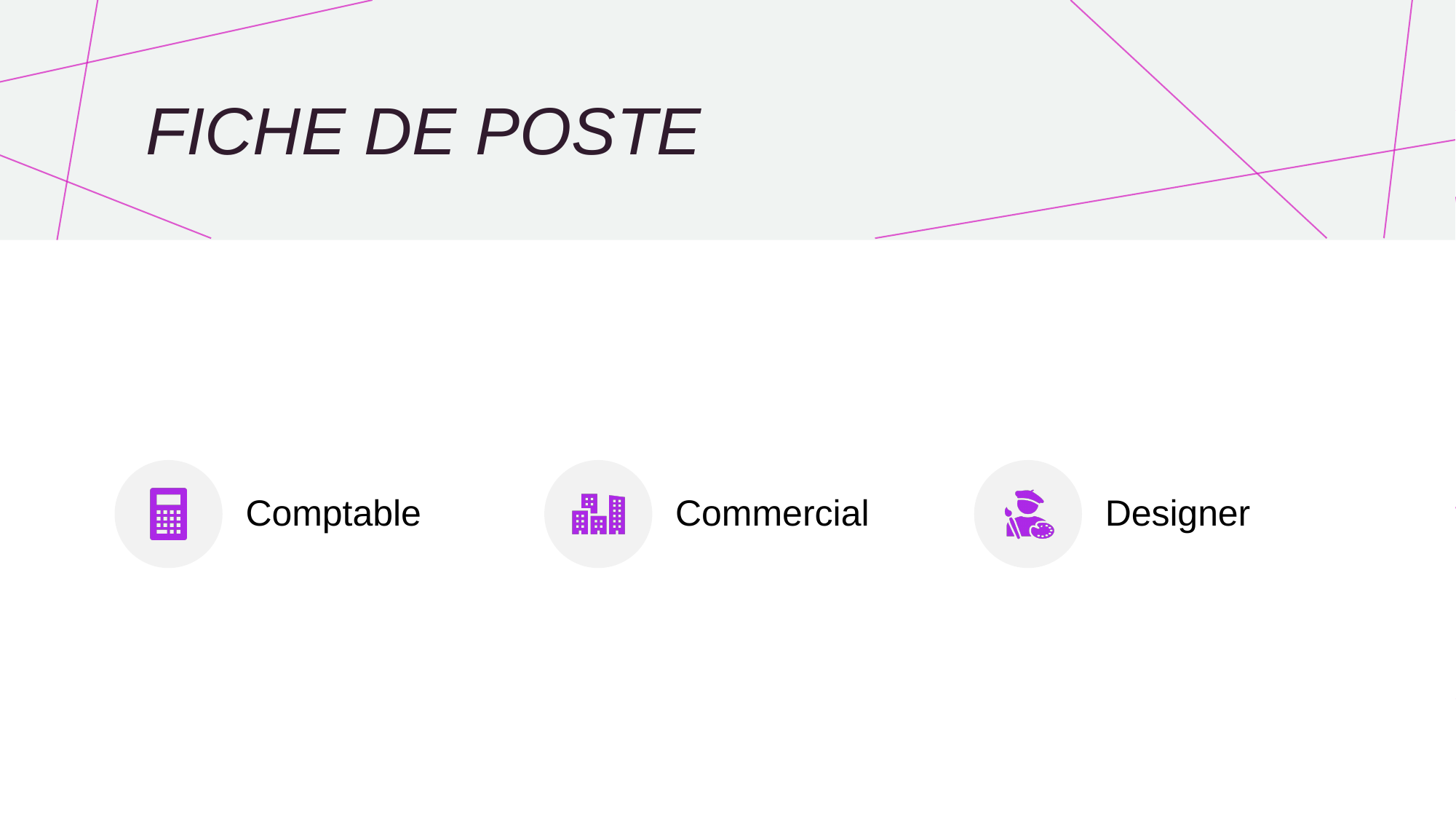

# Fiche de poste
Comptable
Commercial
Designer